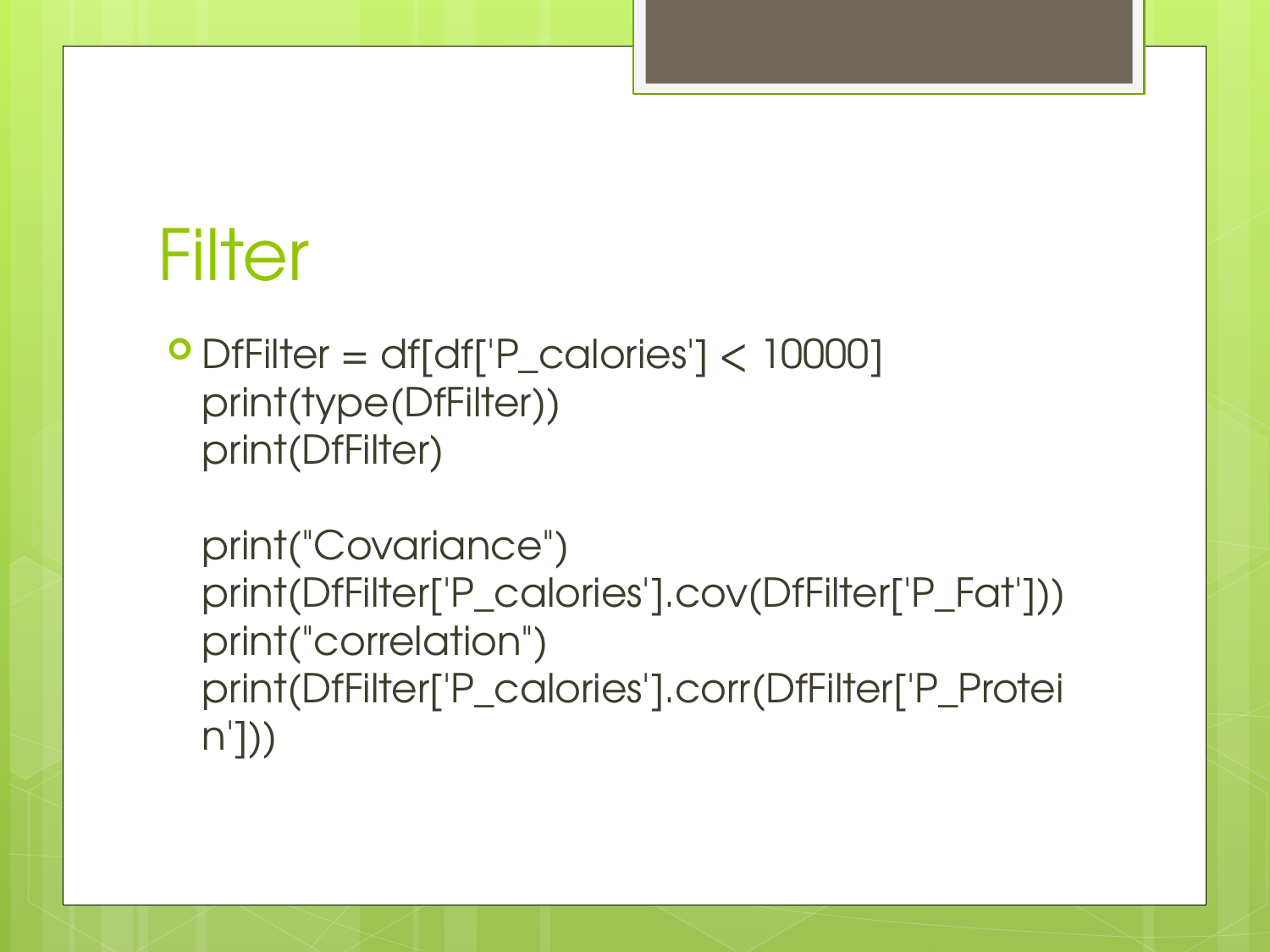

# Filter
DfFilter = df[df['P_calories'] < 10000]
print(type(DfFilter))
print(DfFilter)
print("Covariance")
print(DfFilter['P_calories'].cov(DfFilter['P_Fat']))
print("correlation")
print(DfFilter['P_calories'].corr(DfFilter['P_Protein']))